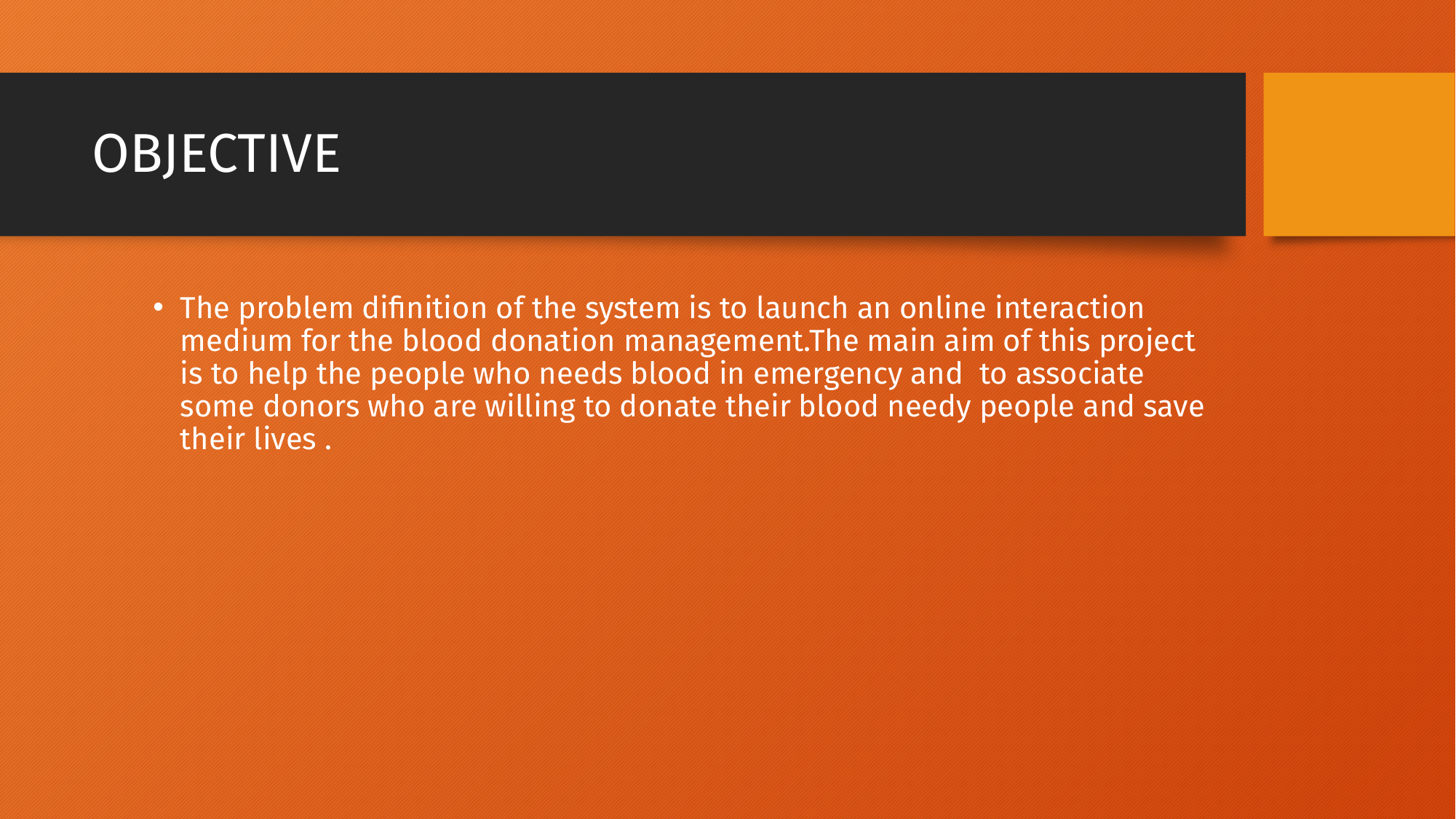

# OBJECTIVE
The problem difinition of the system is to launch an online interaction medium for the blood donation management.The main aim of this project is to help the people who needs blood in emergency and  to associate some donors who are willing to donate their blood needy people and save their lives .